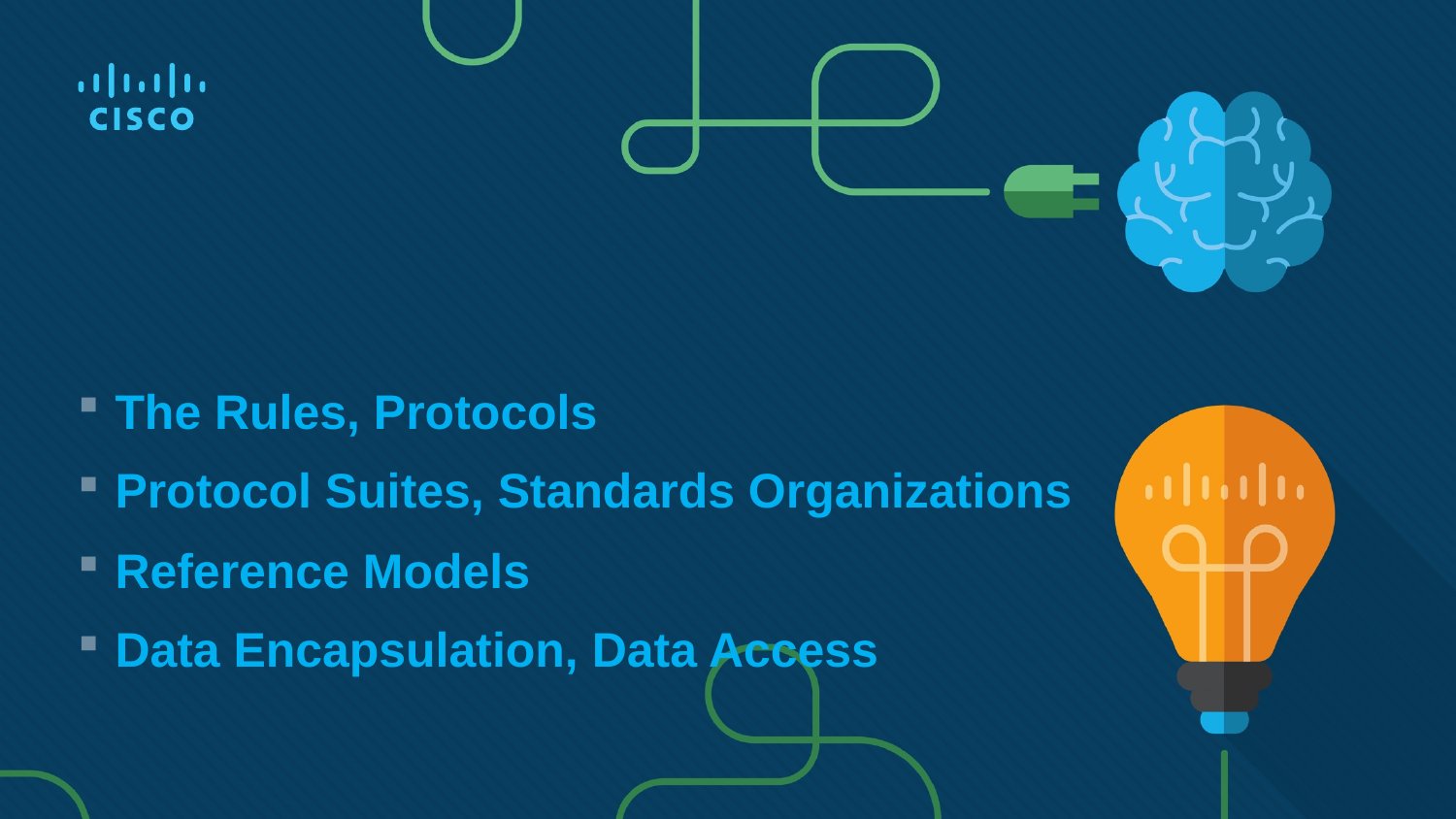

The Rules, Protocols
Protocol Suites, Standards Organizations
Reference Models
Data Encapsulation, Data Access